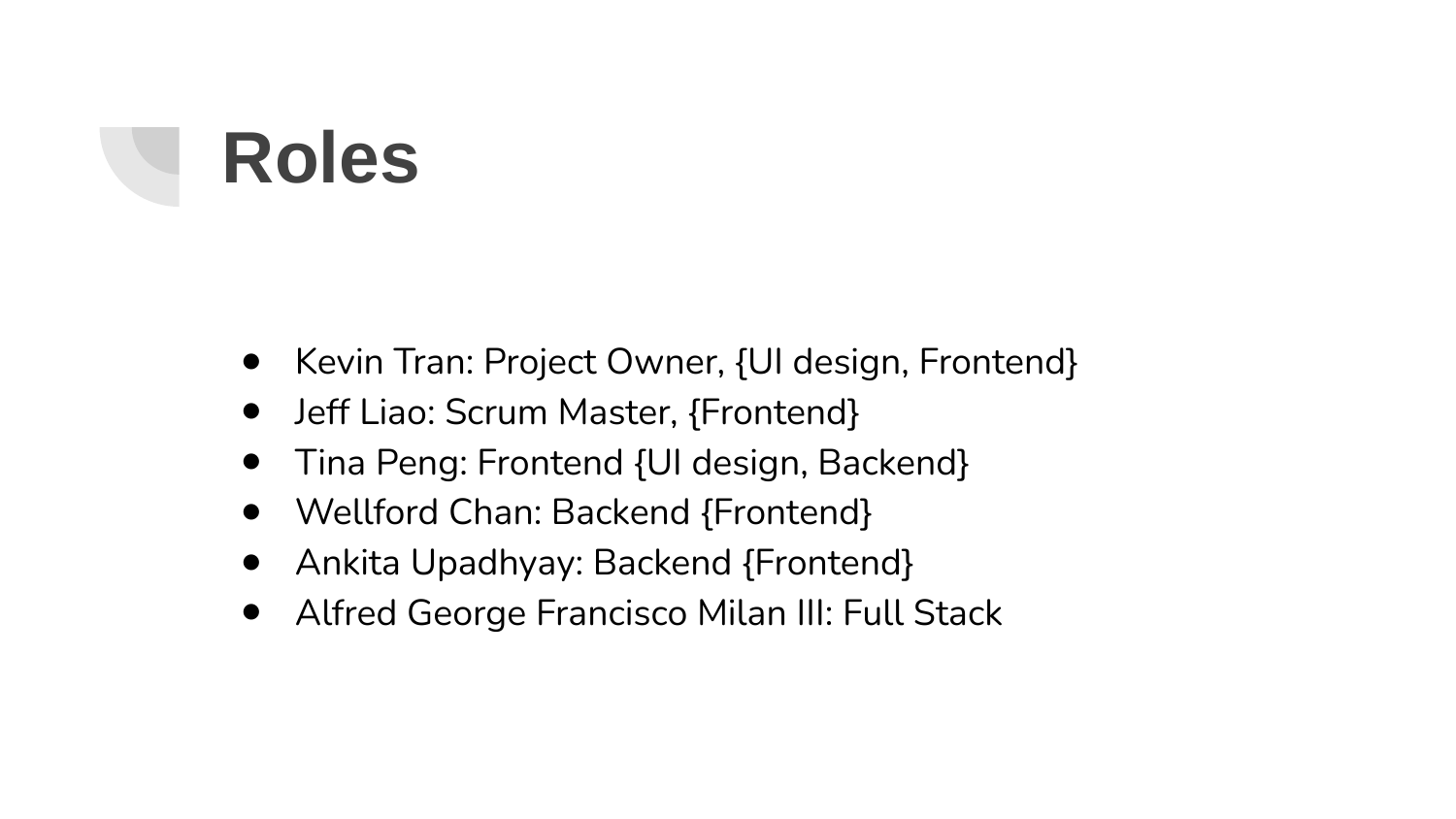

# Roles
Kevin Tran: Project Owner, {UI design, Frontend}
Jeff Liao: Scrum Master, {Frontend}
Tina Peng: Frontend {UI design, Backend}
Wellford Chan: Backend {Frontend}
Ankita Upadhyay: Backend {Frontend}
Alfred George Francisco Milan III: Full Stack